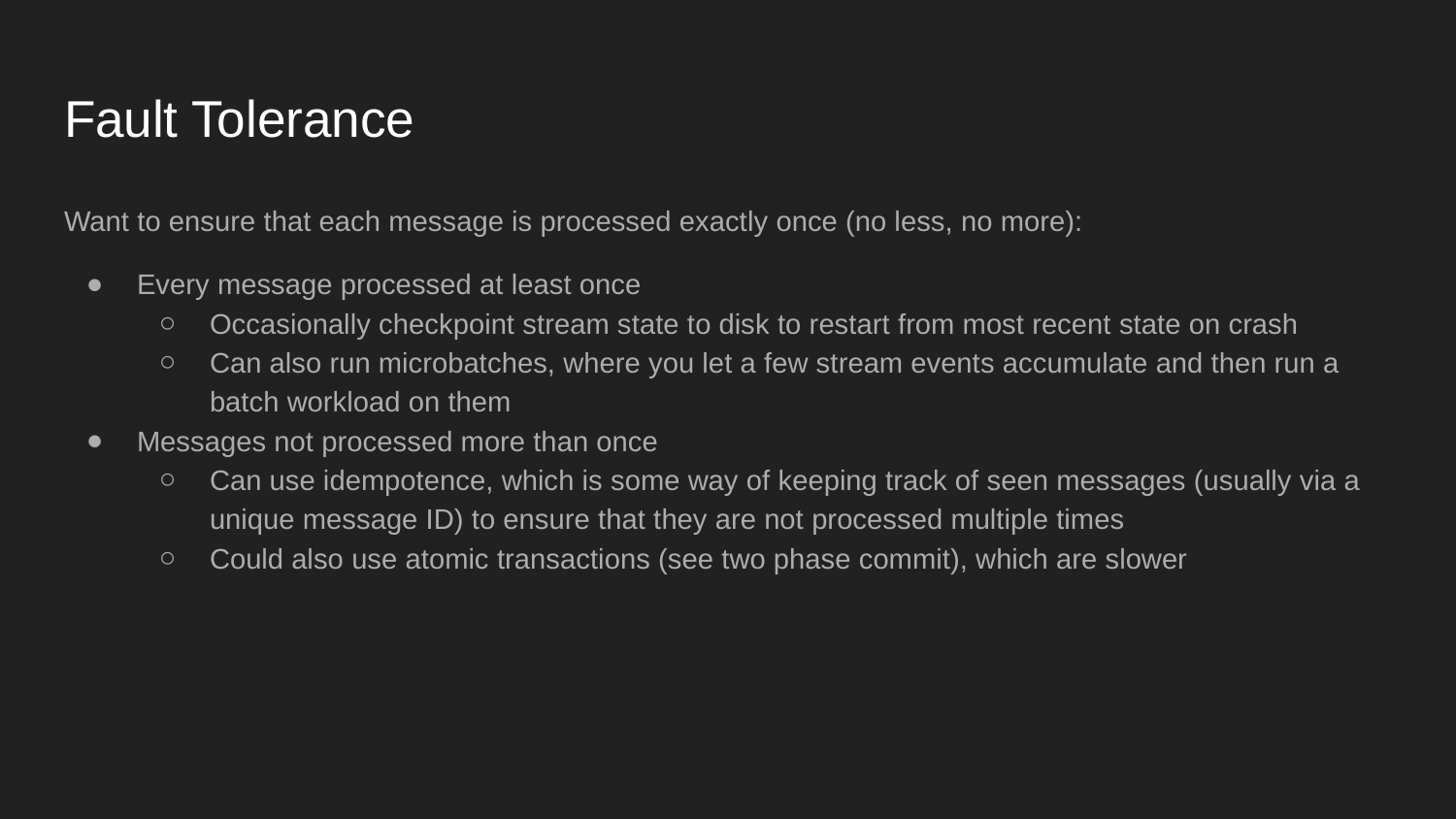

# Fault Tolerance
Want to ensure that each message is processed exactly once (no less, no more):
Every message processed at least once
Occasionally checkpoint stream state to disk to restart from most recent state on crash
Can also run microbatches, where you let a few stream events accumulate and then run a batch workload on them
Messages not processed more than once
Can use idempotence, which is some way of keeping track of seen messages (usually via a unique message ID) to ensure that they are not processed multiple times
Could also use atomic transactions (see two phase commit), which are slower